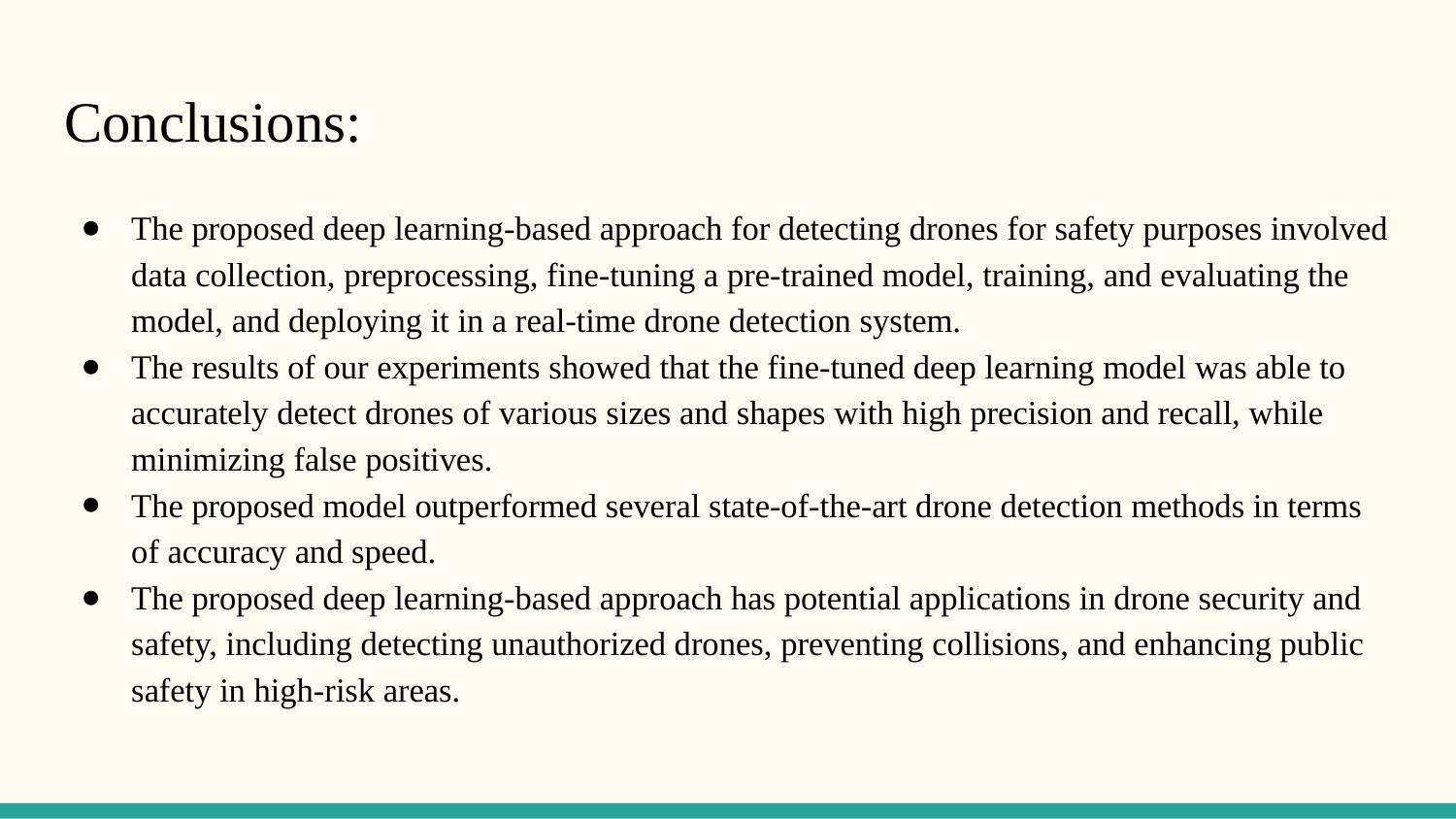

# Conclusions:
The proposed deep learning-based approach for detecting drones for safety purposes involved data collection, preprocessing, fine-tuning a pre-trained model, training, and evaluating the model, and deploying it in a real-time drone detection system.
The results of our experiments showed that the fine-tuned deep learning model was able to accurately detect drones of various sizes and shapes with high precision and recall, while minimizing false positives.
The proposed model outperformed several state-of-the-art drone detection methods in terms of accuracy and speed.
The proposed deep learning-based approach has potential applications in drone security and safety, including detecting unauthorized drones, preventing collisions, and enhancing public safety in high-risk areas.